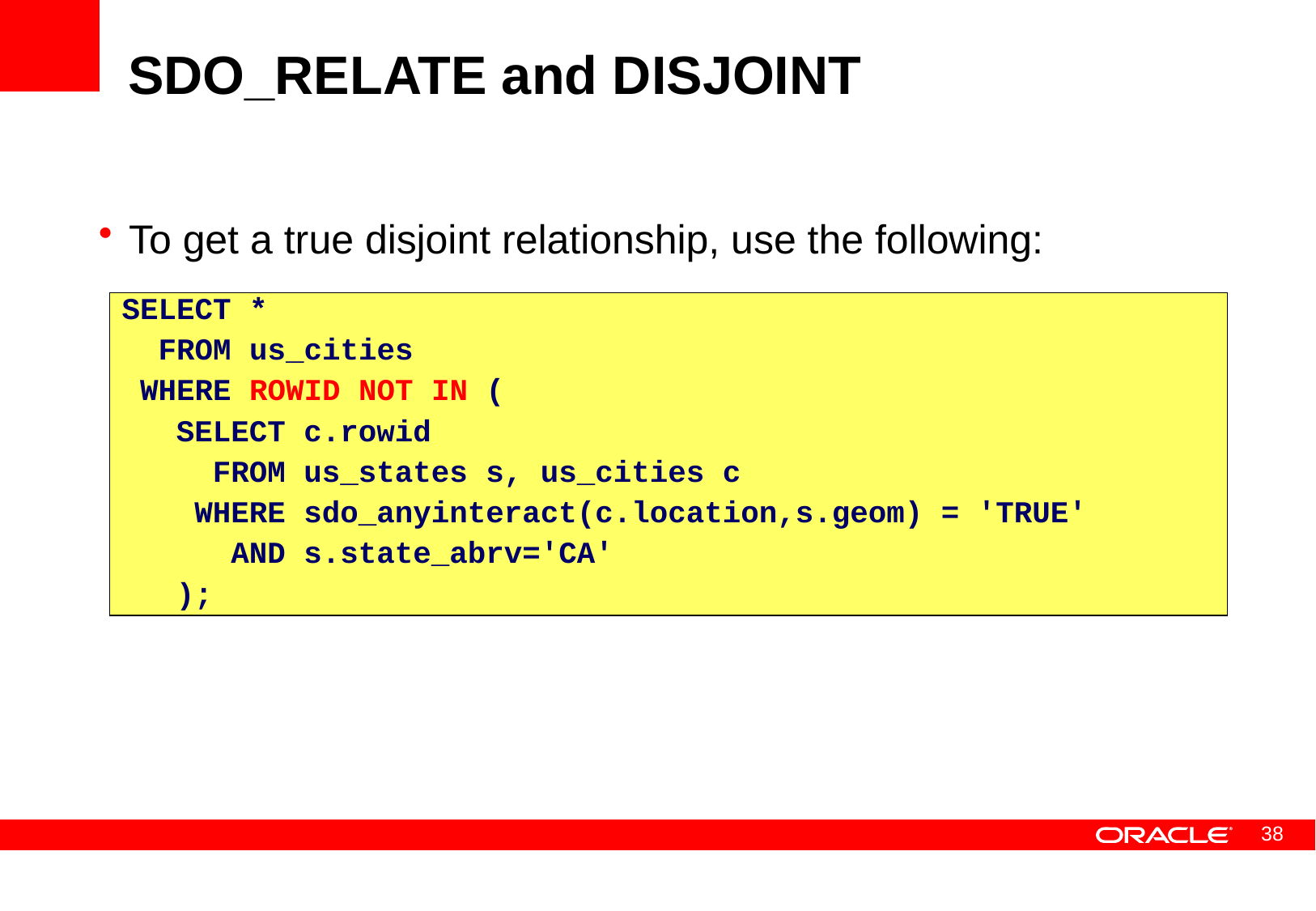

# SDO_RELATE and DISJOINT
To get a true disjoint relationship, use the following:
SELECT *
  FROM us_cities
 WHERE ROWID NOT IN (
SELECT c.rowid
  FROM us_states s, us_cities c
 WHERE sdo_anyinteract(c.location,s.geom) = 'TRUE'
   AND s.state_abrv='CA'
);